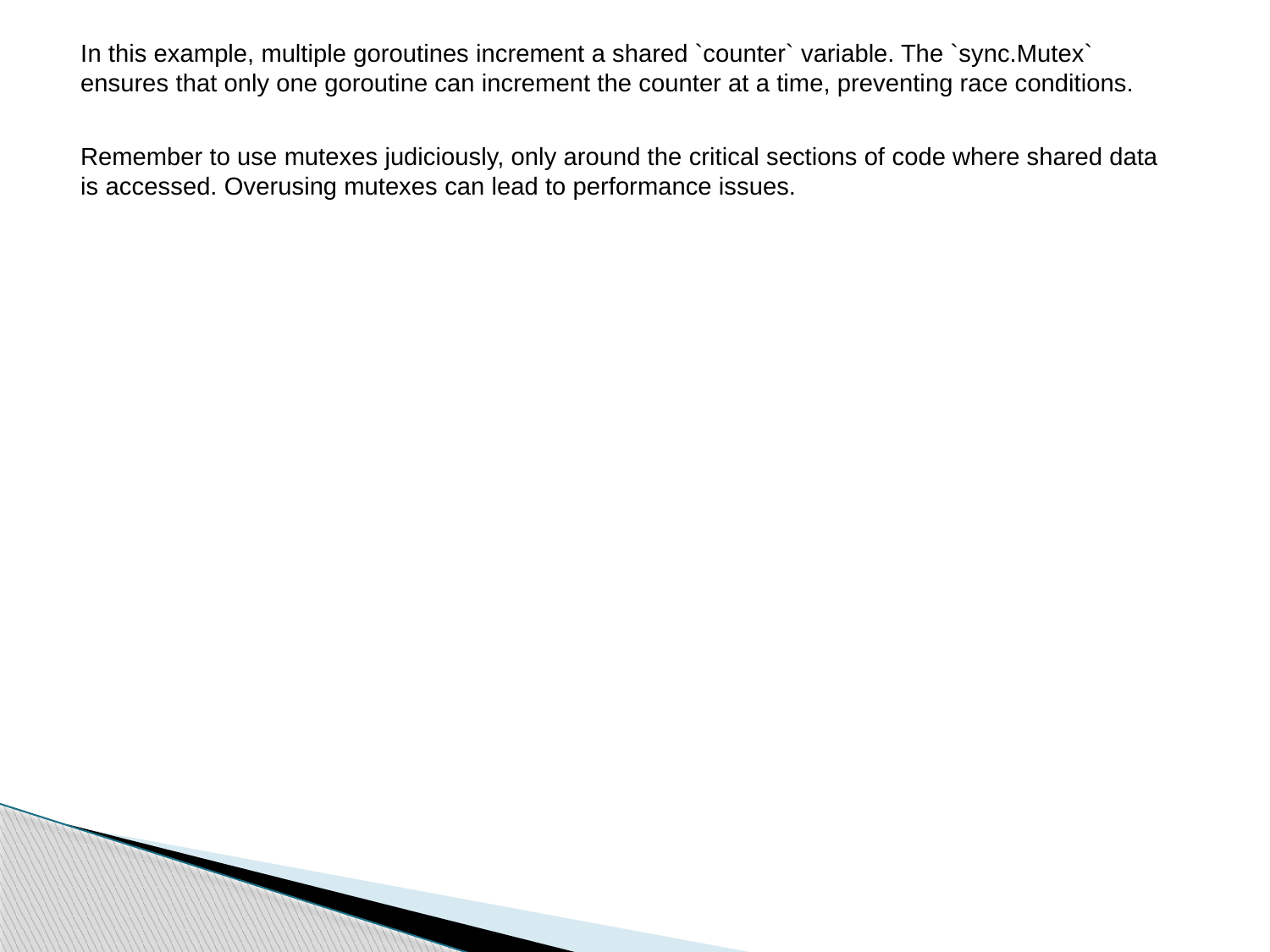

In this example, multiple goroutines increment a shared `counter` variable. The `sync.Mutex` ensures that only one goroutine can increment the counter at a time, preventing race conditions.

Remember to use mutexes judiciously, only around the critical sections of code where shared data is accessed. Overusing mutexes can lead to performance issues.